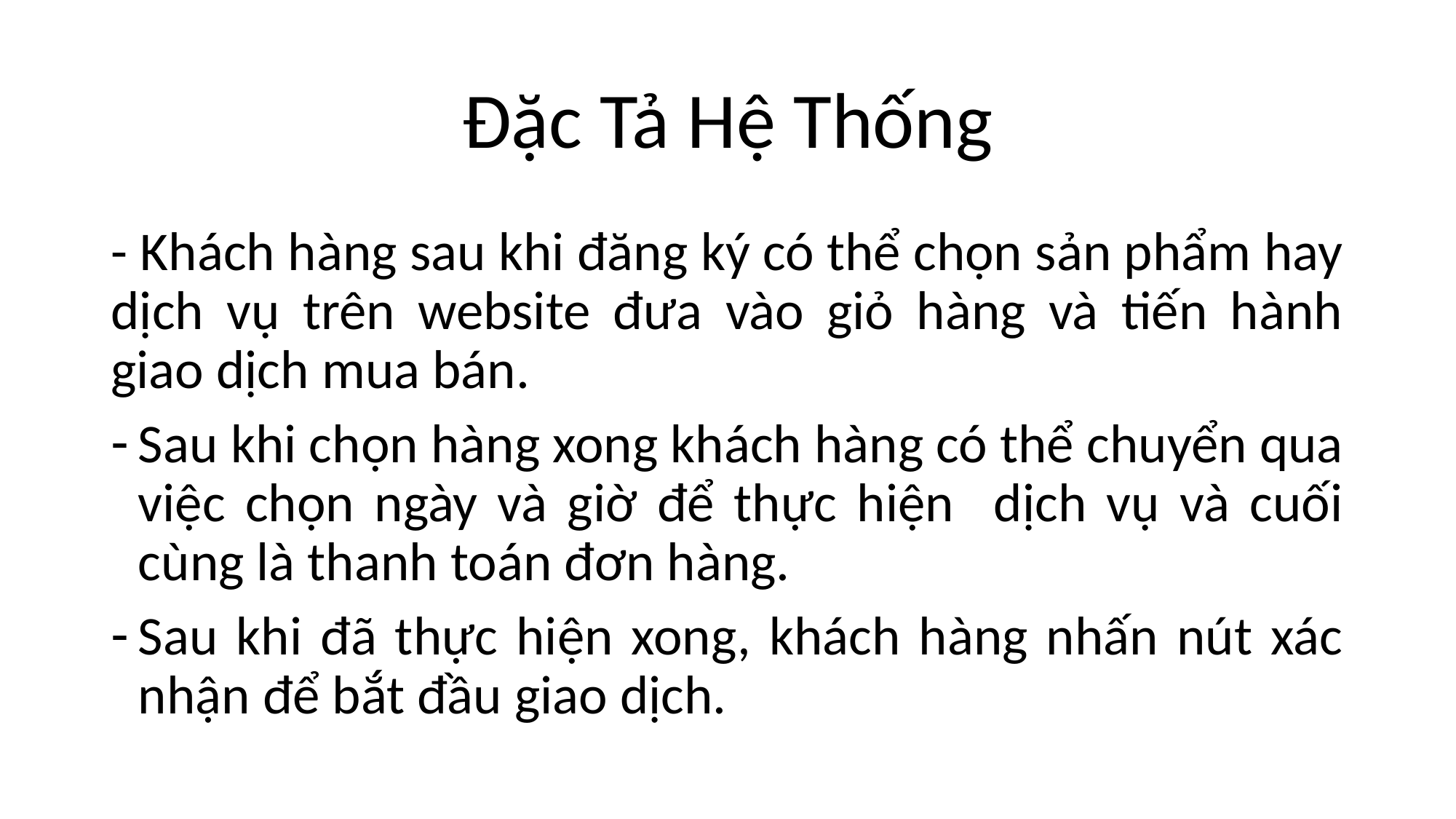

# Đặc Tả Hệ Thống
- Khách hàng sau khi đăng ký có thể chọn sản phẩm hay dịch vụ trên website đưa vào giỏ hàng và tiến hành giao dịch mua bán.
Sau khi chọn hàng xong khách hàng có thể chuyển qua việc chọn ngày và giờ để thực hiện  dịch vụ và cuối cùng là thanh toán đơn hàng.
Sau khi đã thực hiện xong, khách hàng nhấn nút xác nhận để bắt đầu giao dịch.